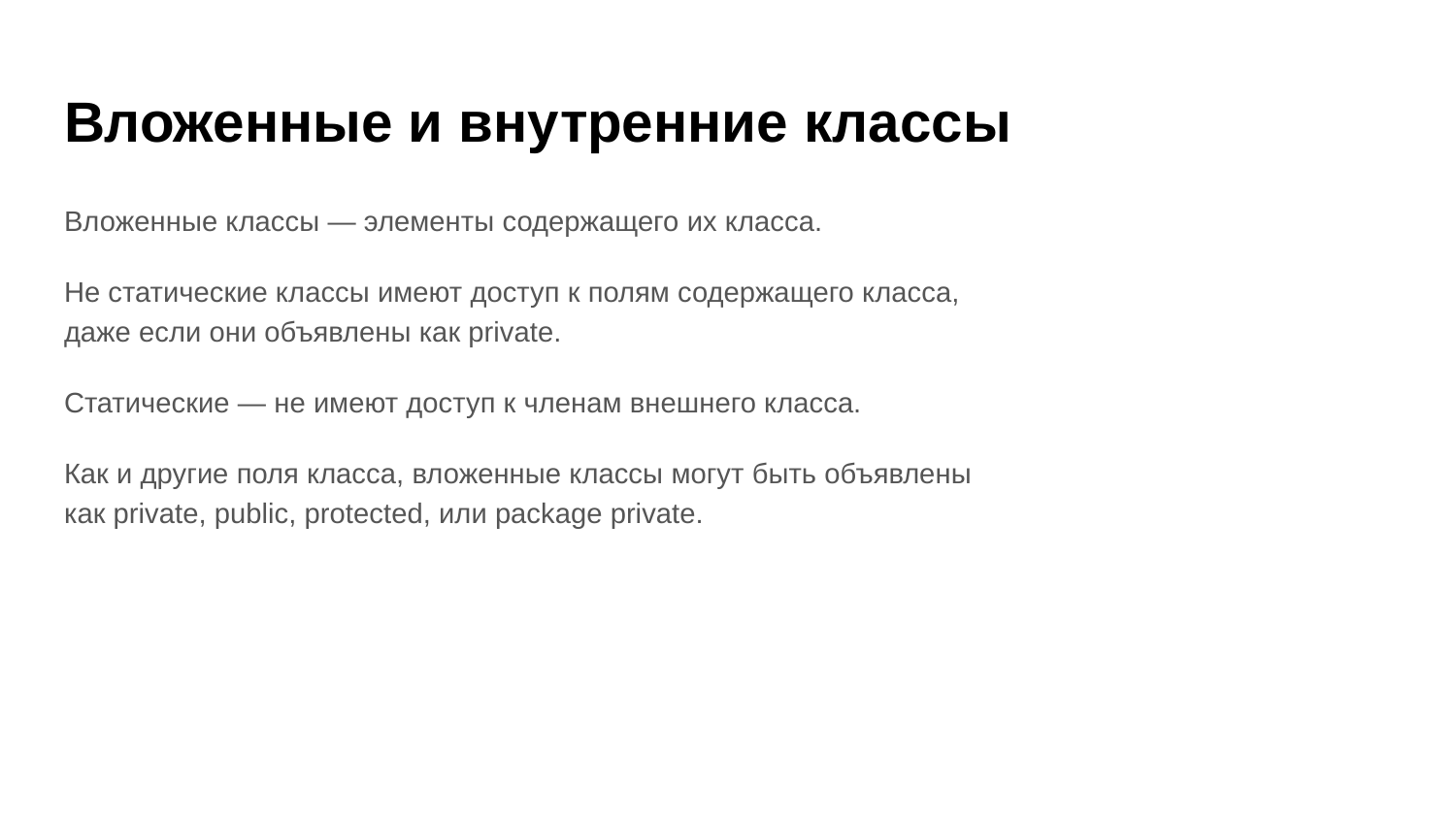

# Вложенные и внутренние классы

Вложенные классы — элементы содержащего их класса.
Не статические классы имеют доступ к полям содержащего класса,
даже если они объявлены как private.
Статические — не имеют доступ к членам внешнего класса.
Как и другие поля класса, вложенные классы могут быть объявлены
как private, public, protected, или package private.